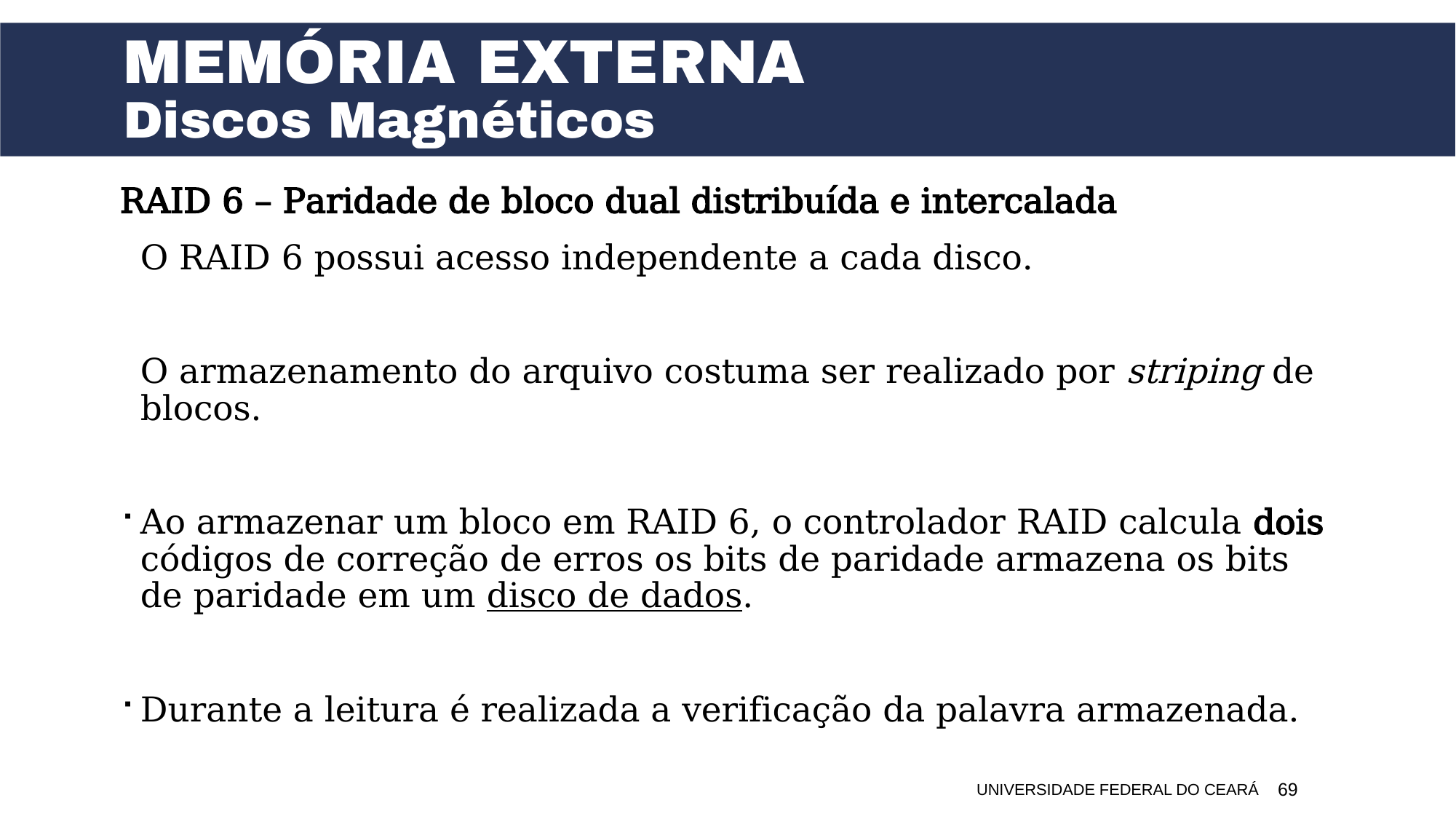

# Memória Externa Discos Magnéticos
RAID 6 – Paridade de bloco dual distribuída e intercalada
O RAID 6 possui acesso independente a cada disco.

O armazenamento do arquivo costuma ser realizado por striping de blocos.

Ao armazenar um bloco em RAID 6, o controlador RAID calcula dois códigos de correção de erros os bits de paridade armazena os bits de paridade em um disco de dados.

Durante a leitura é realizada a verificação da palavra armazenada.

UNIVERSIDADE FEDERAL DO CEARÁ
69